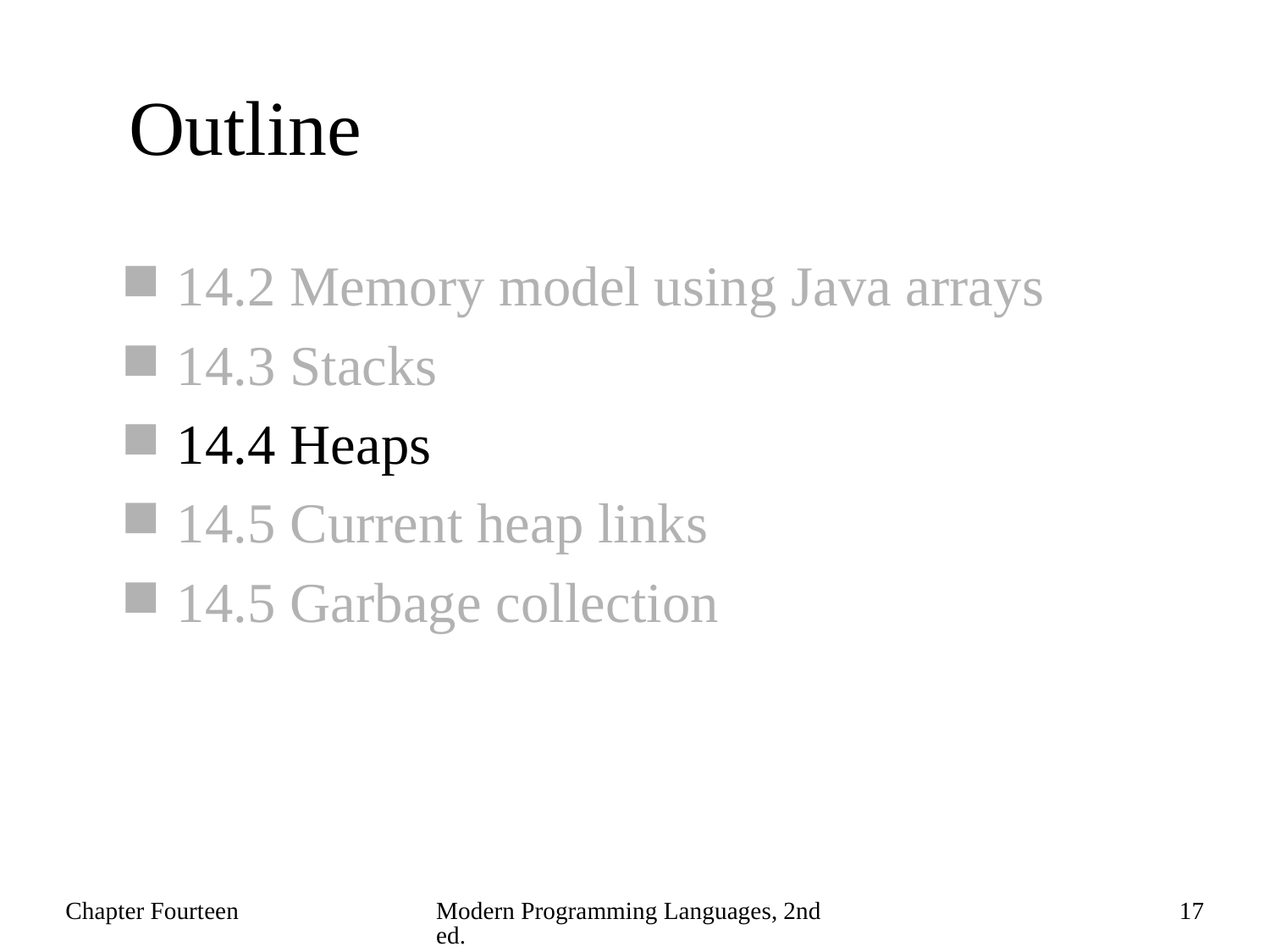

# Outline
14.2 Memory model using Java arrays
14.3 Stacks
14.4 Heaps
14.5 Current heap links
14.5 Garbage collection
Chapter Fourteen
Modern Programming Languages, 2nd ed.
17